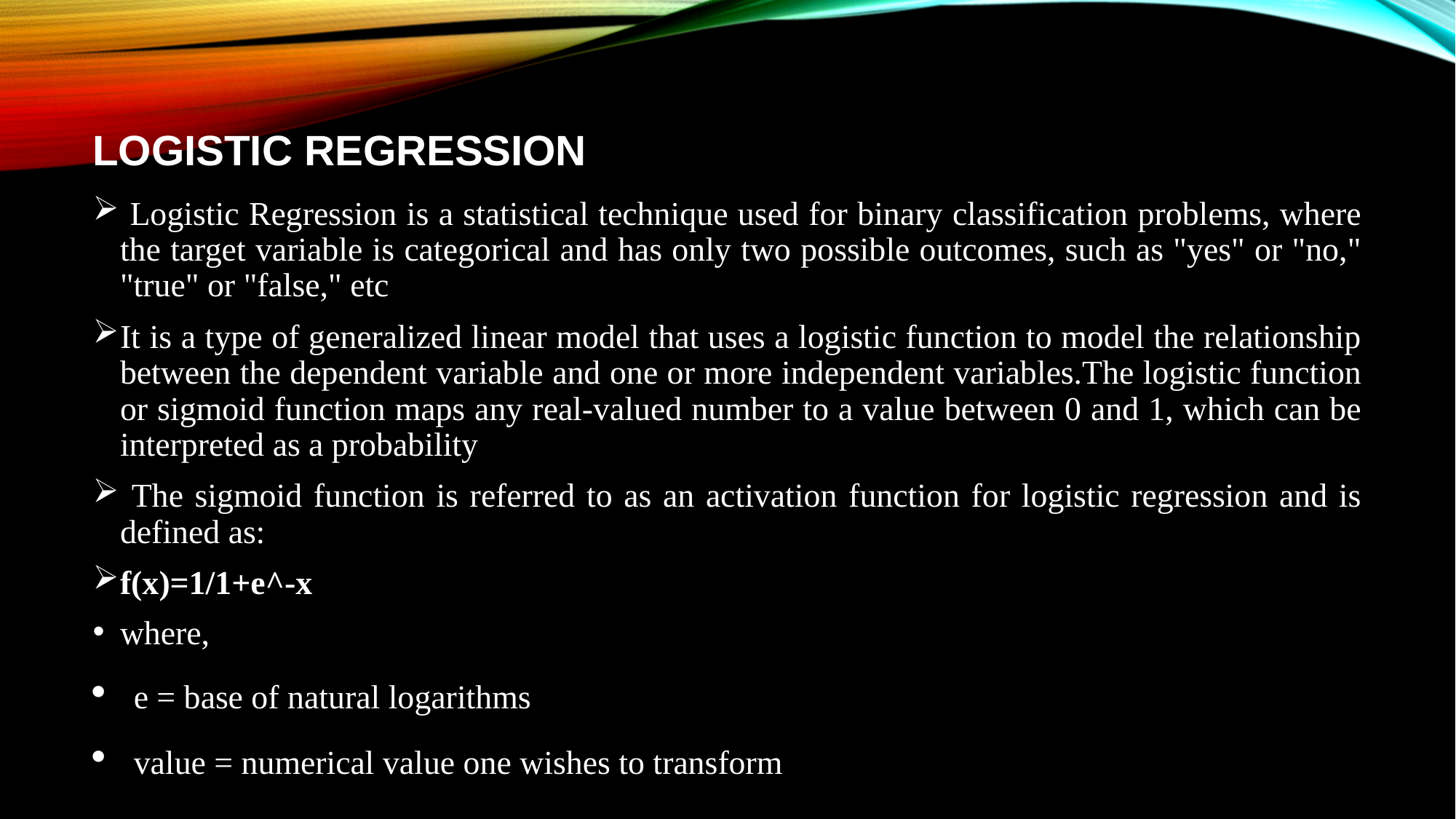

# Logistic Regression
 Logistic Regression is a statistical technique used for binary classification problems, where the target variable is categorical and has only two possible outcomes, such as "yes" or "no," "true" or "false," etc
It is a type of generalized linear model that uses a logistic function to model the relationship between the dependent variable and one or more independent variables.The logistic function or sigmoid function maps any real-valued number to a value between 0 and 1, which can be interpreted as a probability
 The sigmoid function is referred to as an activation function for logistic regression and is defined as:
f(x)=1/1+e^-x
where,
e = base of natural logarithms
value = numerical value one wishes to transform